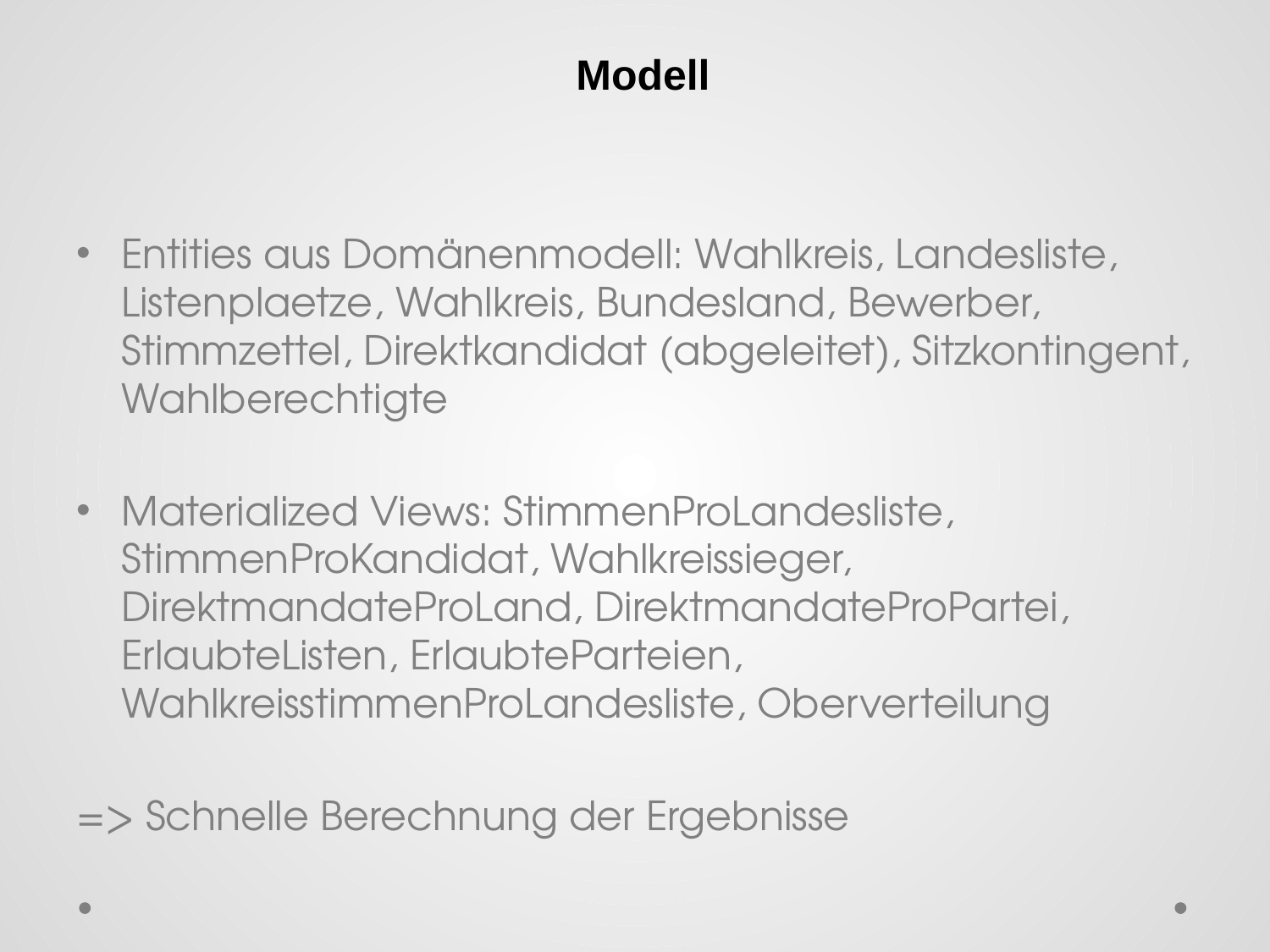

Modell

Entities aus Domänenmodell: Wahlkreis, Landesliste, Listenplaetze, Wahlkreis, Bundesland, Bewerber, Stimmzettel, Direktkandidat (abgeleitet), Sitzkontingent, Wahlberechtigte

Materialized Views: StimmenProLandesliste, StimmenProKandidat, Wahlkreissieger, DirektmandateProLand, DirektmandateProPartei, ErlaubteListen, ErlaubteParteien, WahlkreisstimmenProLandesliste, Oberverteilung

=> Schnelle Berechnung der Ergebnisse